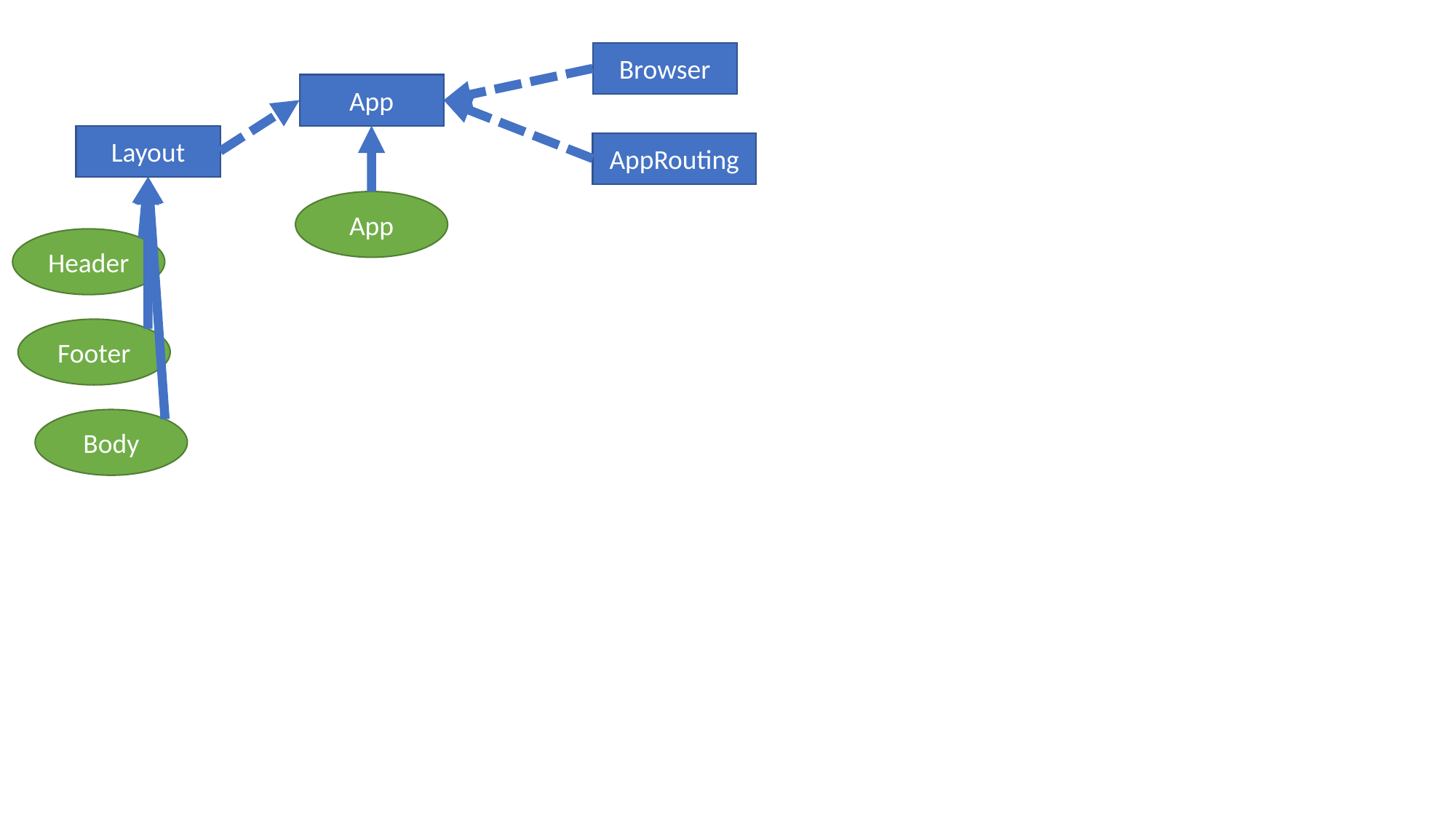

Browser
App
Layout
AppRouting
App
Header
Footer
Body